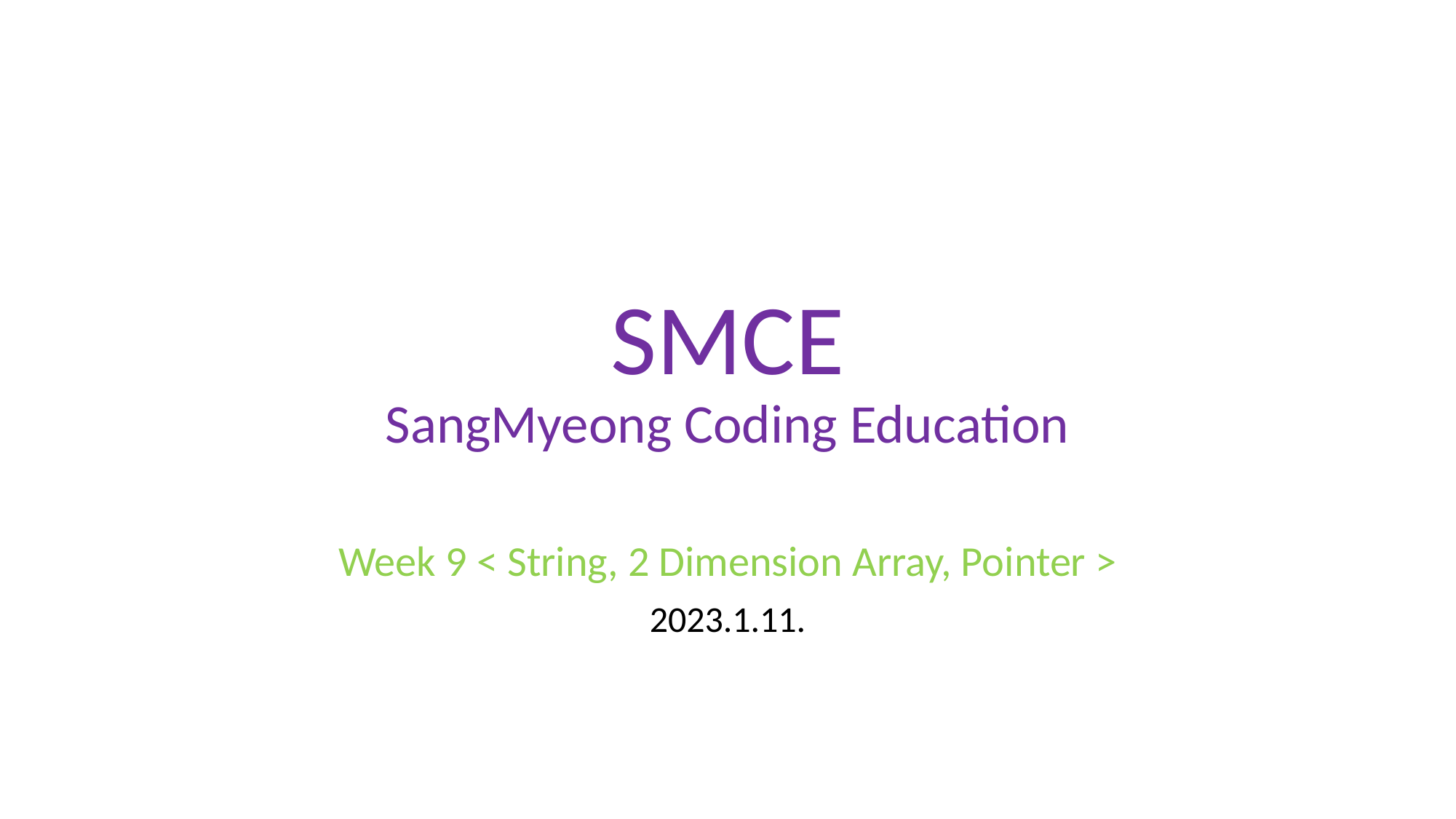

# SMCE SangMyeong Coding Education
Week 9 < String, 2 Dimension Array, Pointer >
2023.1.11.